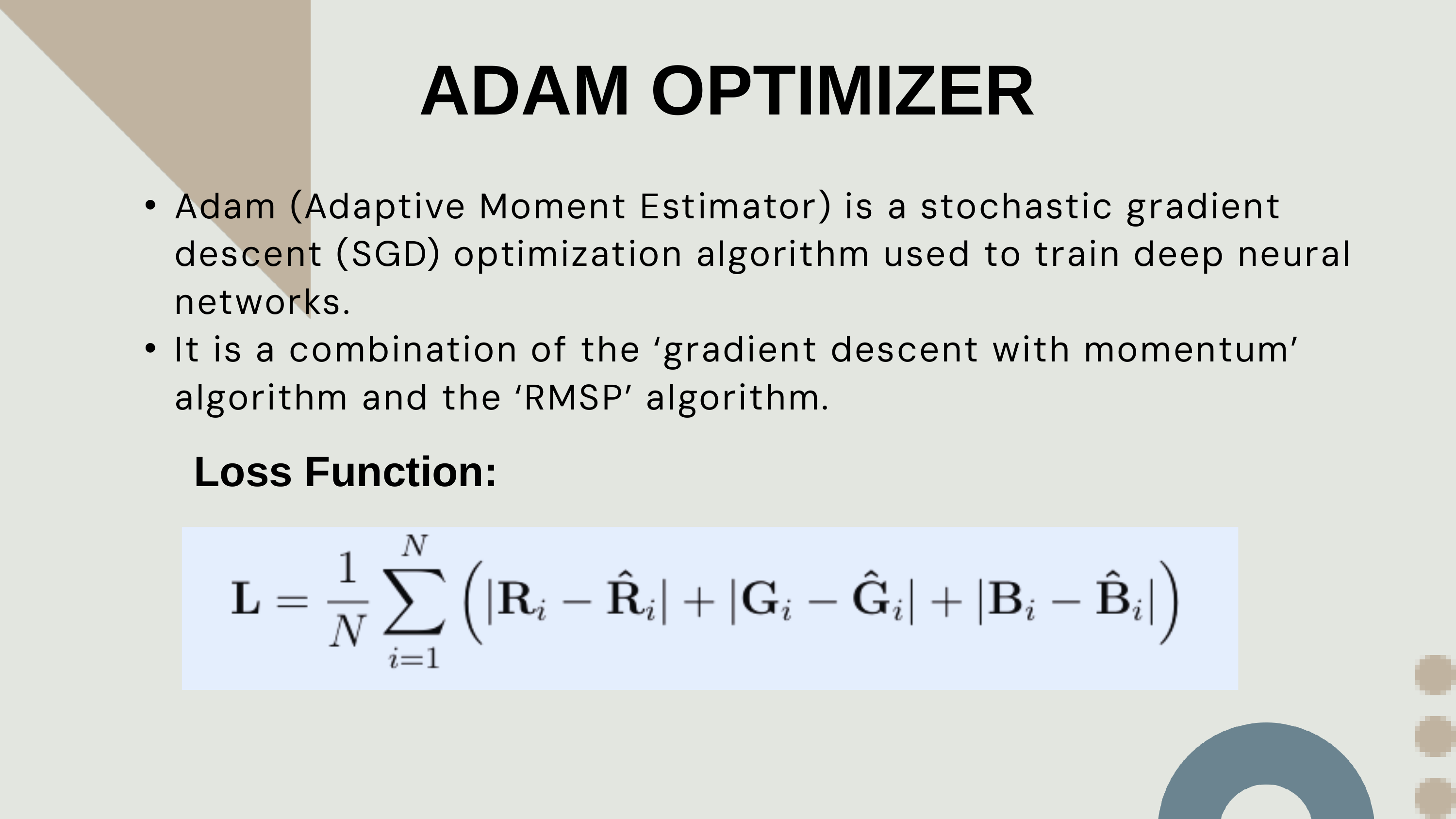

ADAM OPTIMIZER
Adam (Adaptive Moment Estimator) is a stochastic gradient descent (SGD) optimization algorithm used to train deep neural networks.
It is a combination of the ‘gradient descent with momentum’ algorithm and the ‘RMSP’ algorithm.
 Loss Function: